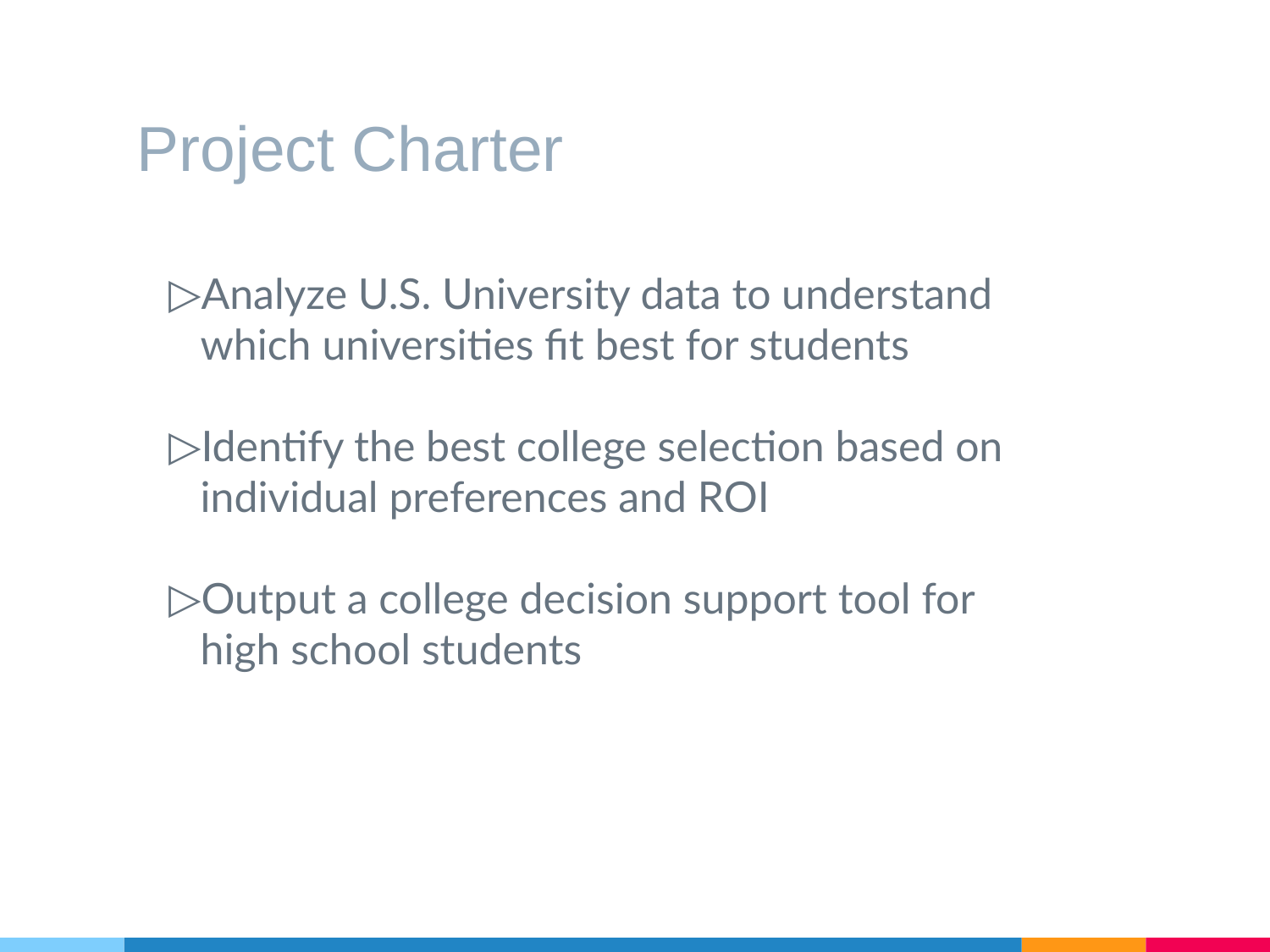

# Project Charter
Analyze U.S. University data to understand which universities fit best for students

Identify the best college selection based on individual preferences and ROI

Output a college decision support tool for high school students